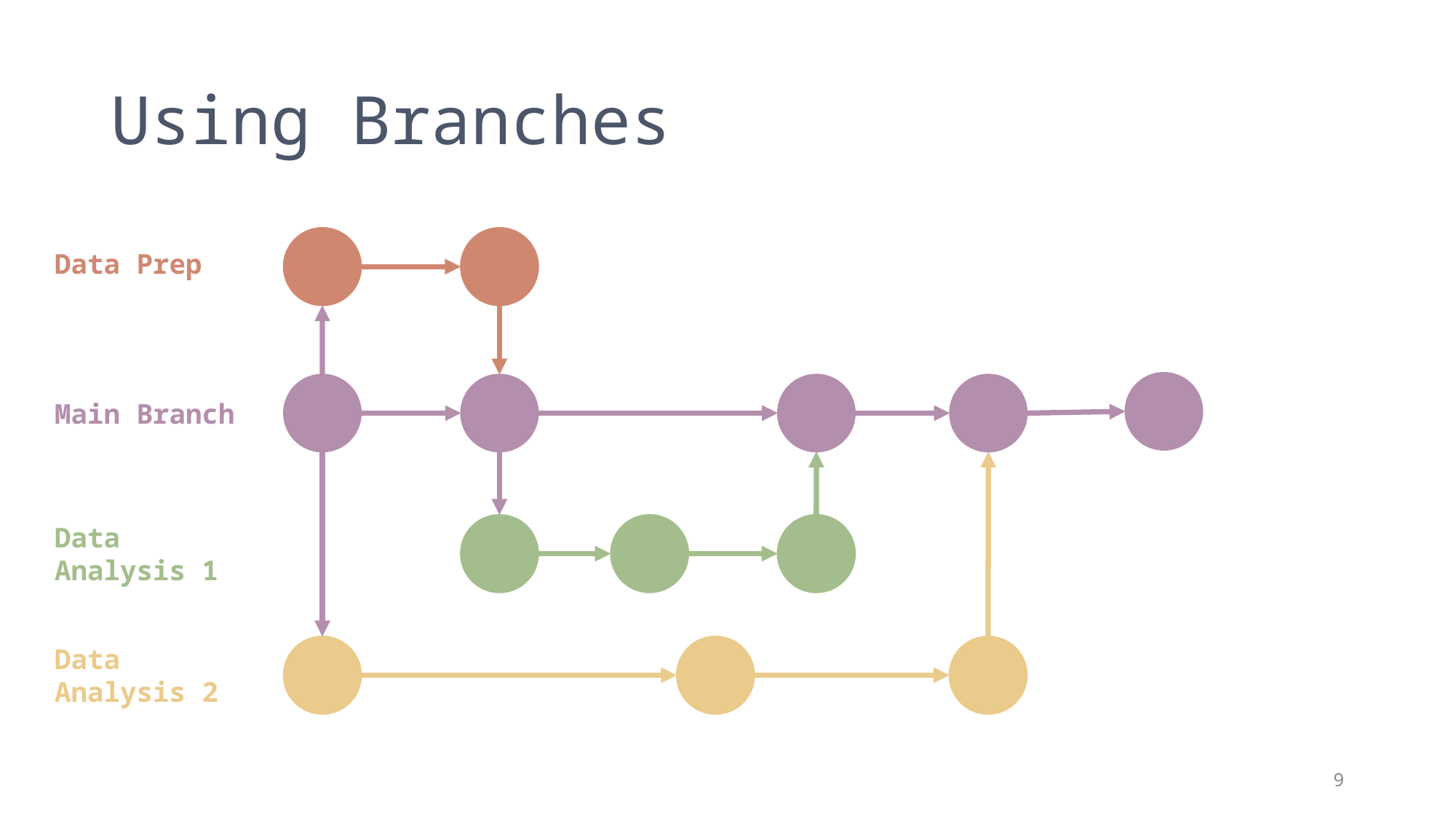

# Using Branches

Data Prep

Main Branch

Data Analysis 1
Data Analysis 2
9